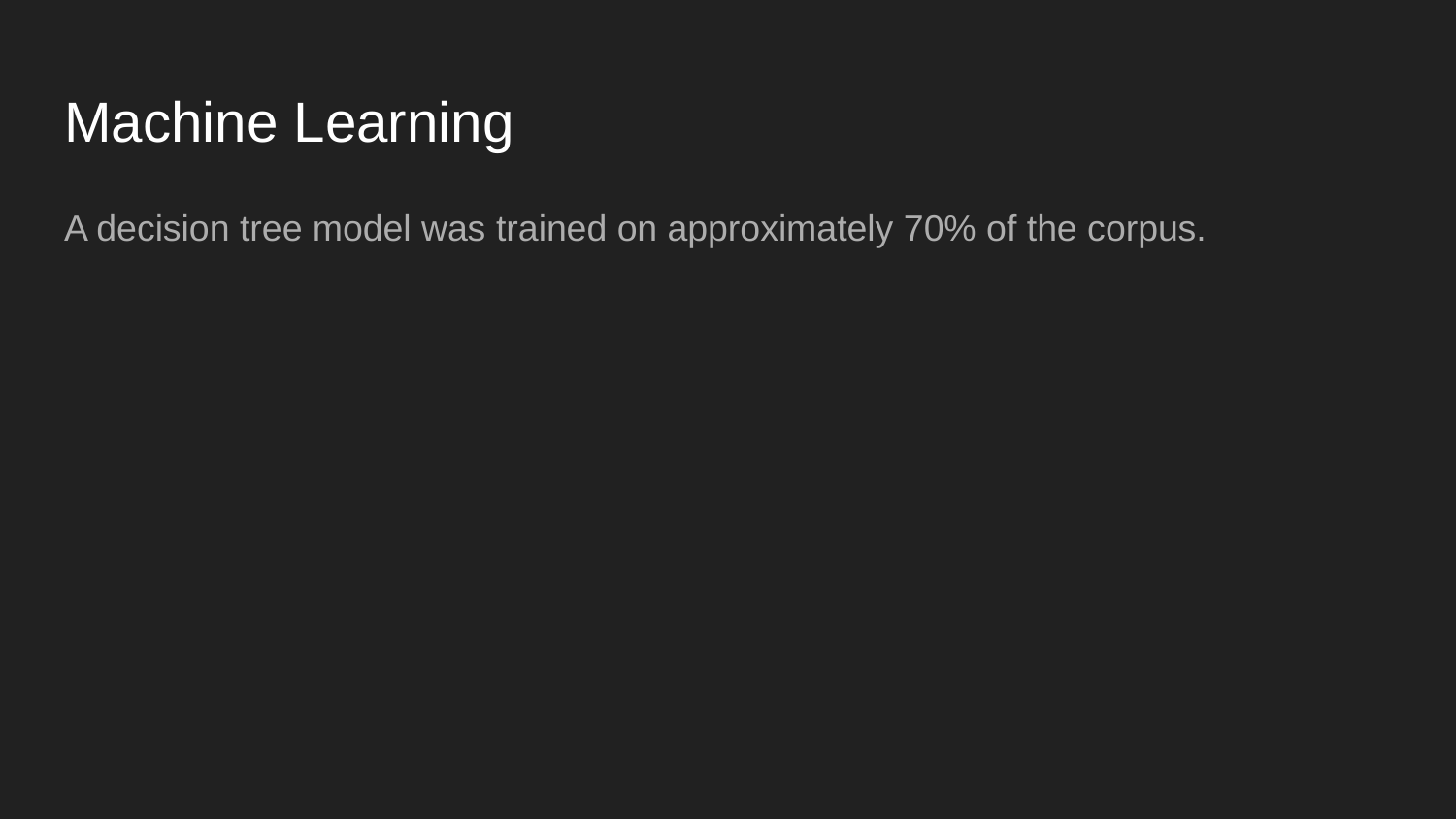

# Machine Learning
A decision tree model was trained on approximately 70% of the corpus.